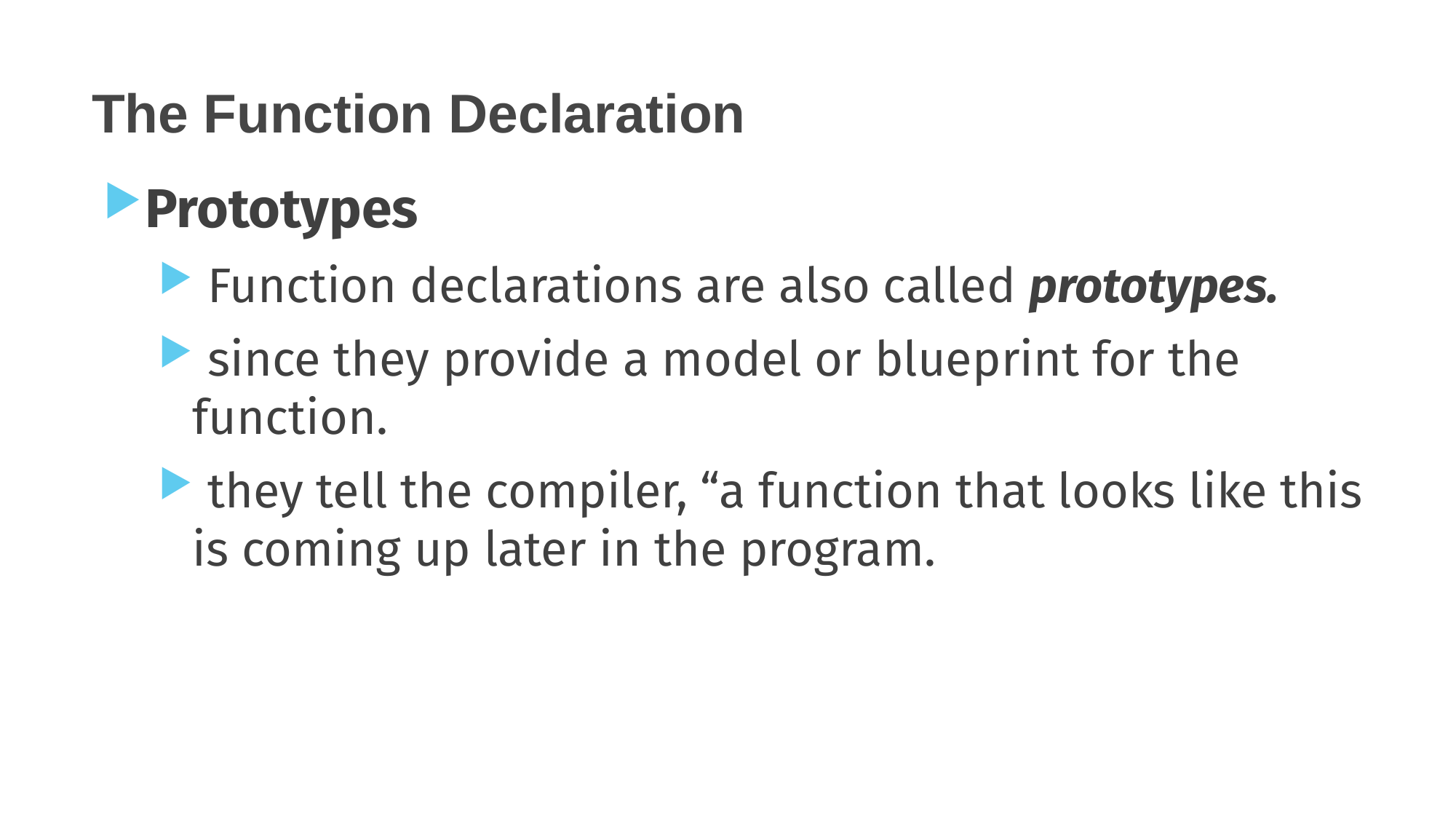

# The Function Declaration
Prototypes
 Function declarations are also called prototypes.
 since they provide a model or blueprint for the   function.
 they tell the compiler, “a function that looks like this is coming up later in the program.